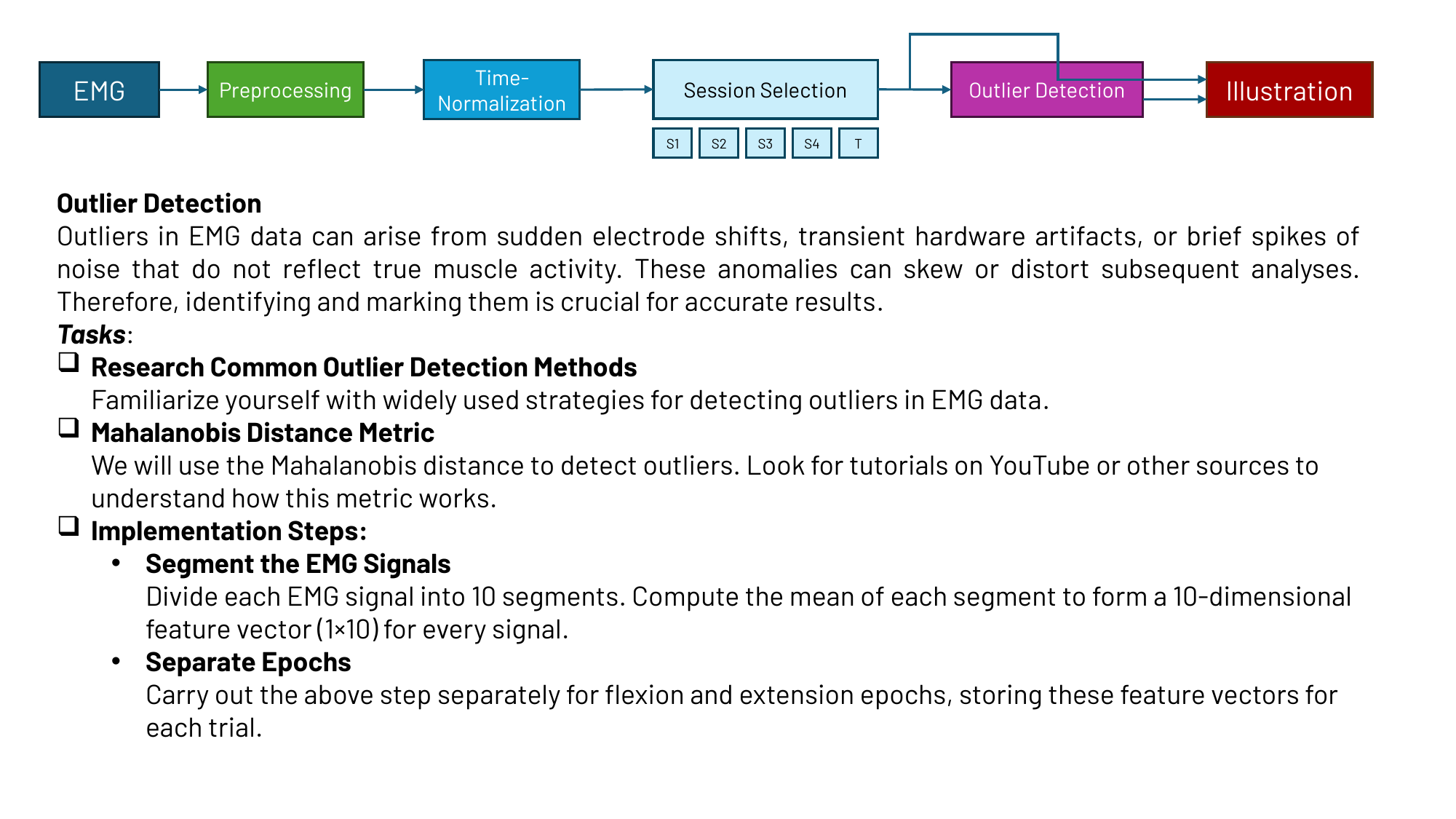

Session Selection
Time-Normalization
Preprocessing
Outlier Detection
Illustration
EMG
S4
T
S1
S2
S3
Outlier Detection
Outliers in EMG data can arise from sudden electrode shifts, transient hardware artifacts, or brief spikes of noise that do not reflect true muscle activity. These anomalies can skew or distort subsequent analyses. Therefore, identifying and marking them is crucial for accurate results.
Tasks:
Research Common Outlier Detection Methods
Familiarize yourself with widely used strategies for detecting outliers in EMG data.
Mahalanobis Distance Metric
We will use the Mahalanobis distance to detect outliers. Look for tutorials on YouTube or other sources to understand how this metric works.
Implementation Steps:
Segment the EMG Signals
Divide each EMG signal into 10 segments. Compute the mean of each segment to form a 10-dimensional feature vector (1×10) for every signal.
Separate Epochs
Carry out the above step separately for flexion and extension epochs, storing these feature vectors for each trial.